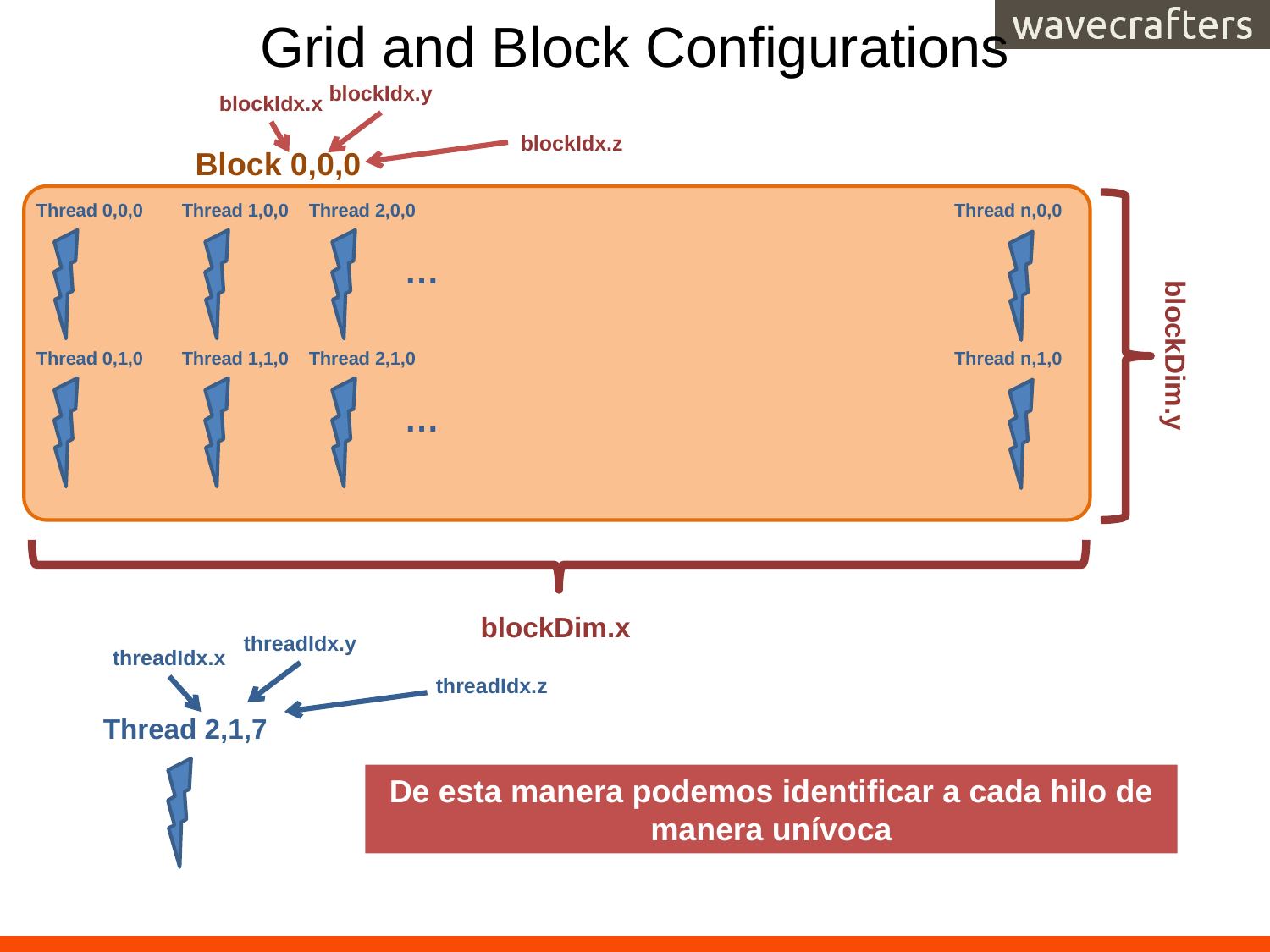

# Grid and Block Configurations

blockIdx.y
blockIdx.x
blockIdx.z
Block 0,0,0

Thread 0,0,0
Thread 1,0,0
Thread 2,0,0
Thread n,0,0

…
Thread 0,1,0
Thread 1,1,0
Thread 2,1,0
Thread n,1,0

…

blockDim.y
blockDim.x
threadIdx.y
threadIdx.x
threadIdx.z
Thread 2,1,7

De esta manera podemos identificar a cada hilo de manera unívoca